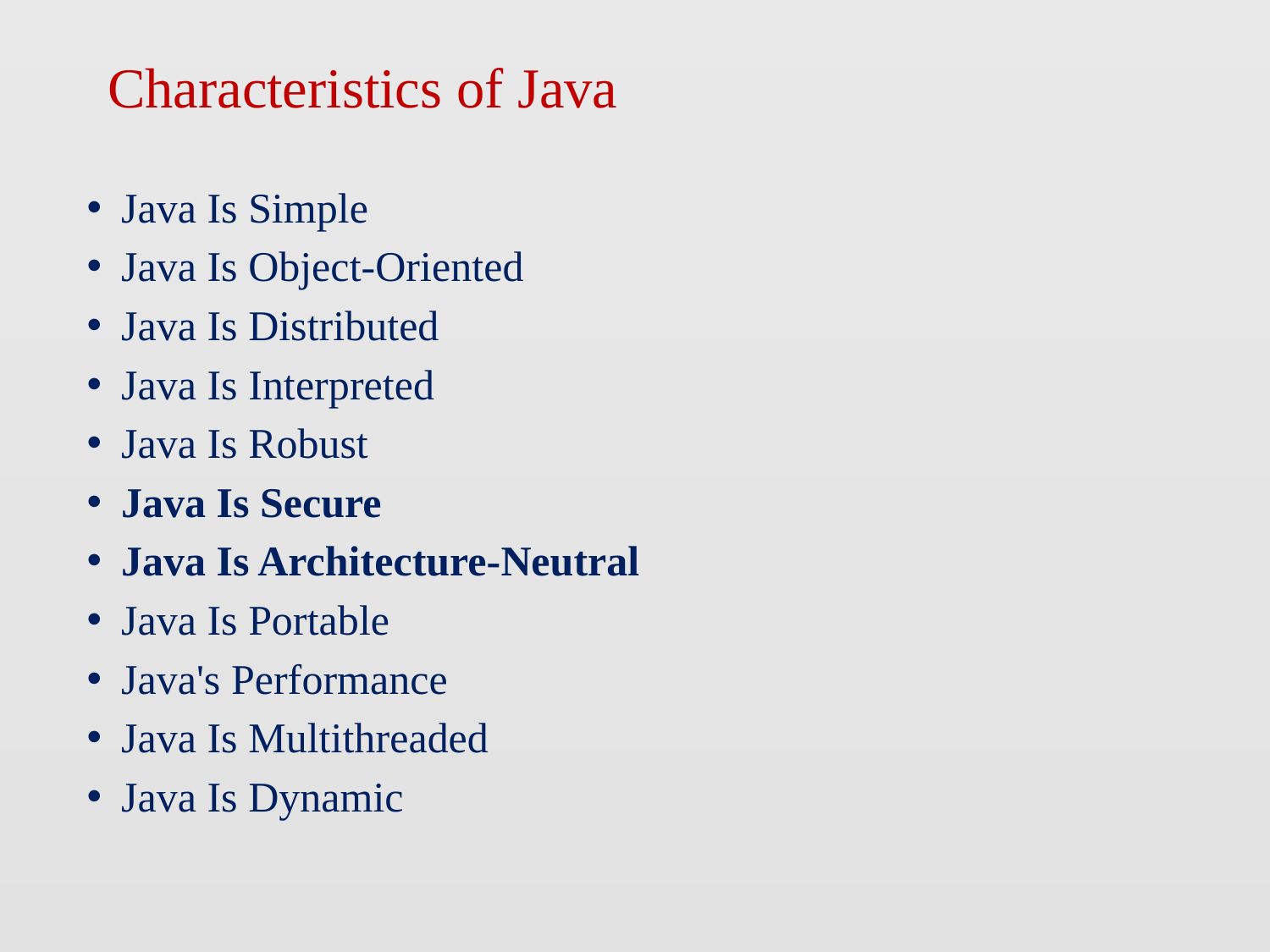

# Characteristics of Java
 Java Is Simple
 Java Is Object-Oriented
 Java Is Distributed
 Java Is Interpreted
 Java Is Robust
 Java Is Secure
 Java Is Architecture-Neutral
 Java Is Portable
 Java's Performance
 Java Is Multithreaded
 Java Is Dynamic